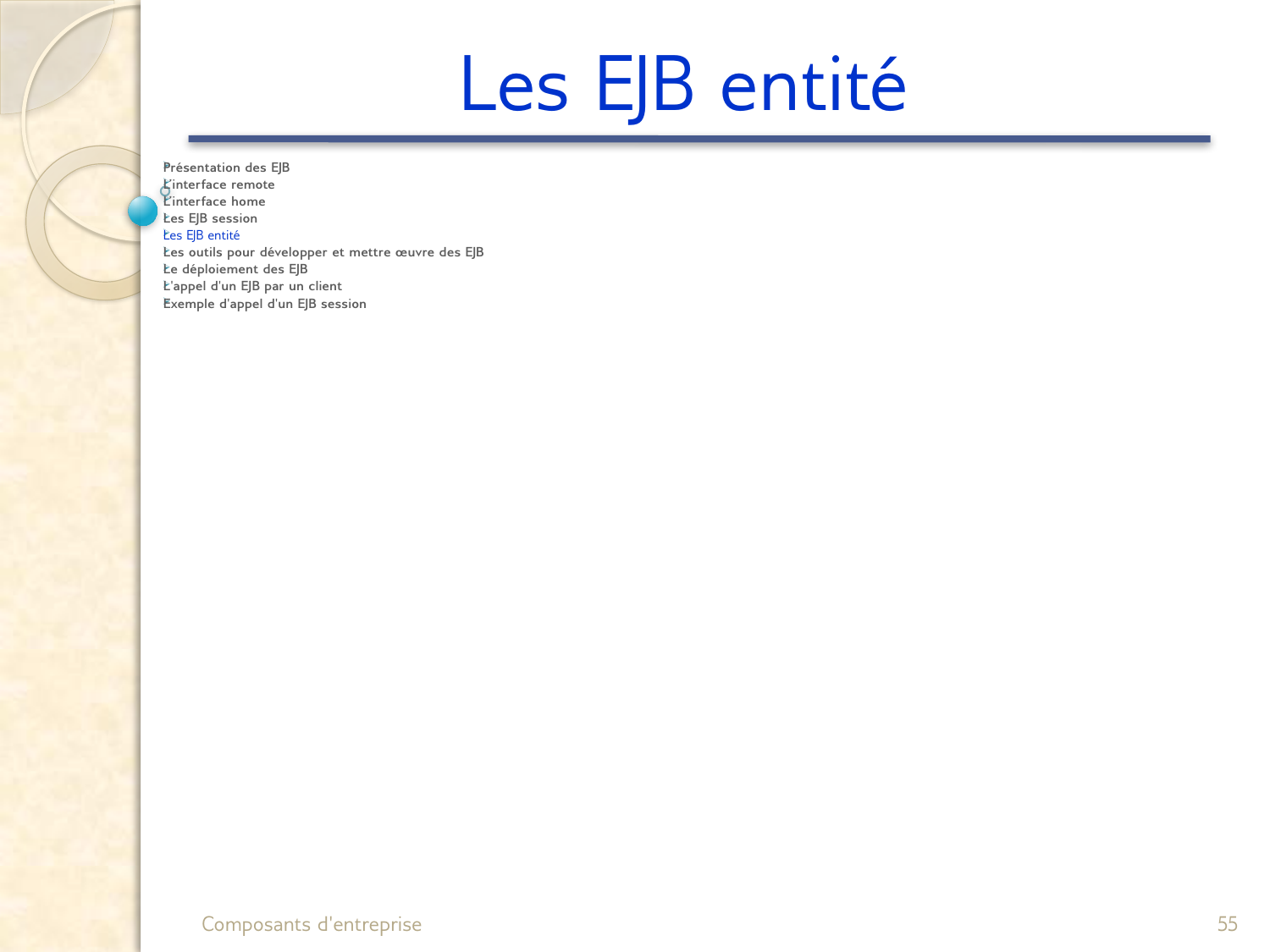

# Les EJB entité
Présentation des EJB
L’interface remote
L’interface home
Les EJB session
Les EJB entité
Les outils pour développer et mettre œuvre des EJB
Le déploiement des EJB
L'appel d'un EJB par un client
Exemple d'appel d'un EJB session

Composants d'entreprise
55